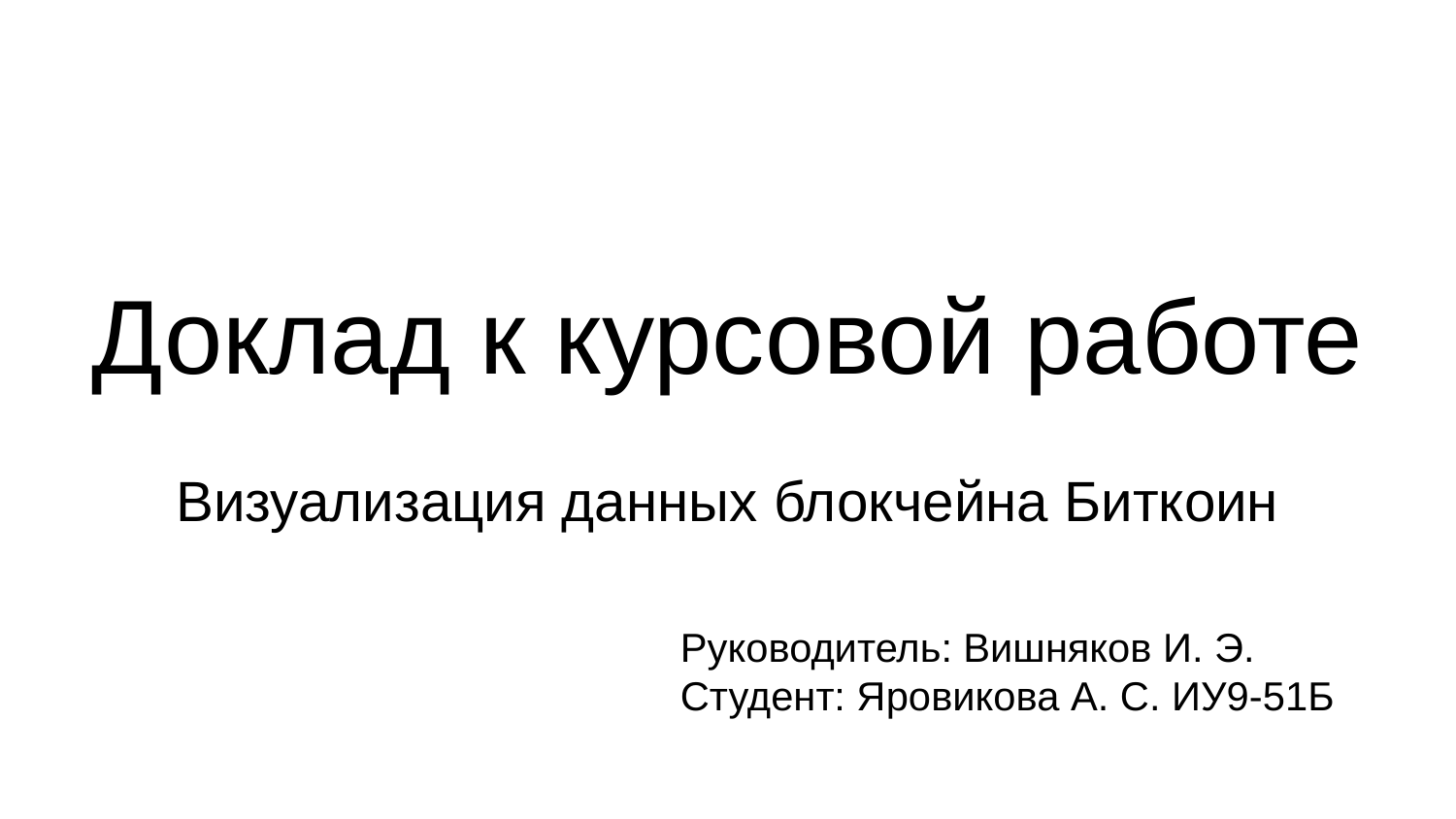

# Доклад к курсовой работе
Визуализация данных блокчейна Биткоин
Руководитель: Вишняков И. Э.
Студент: Яровикова А. С. ИУ9-51Б